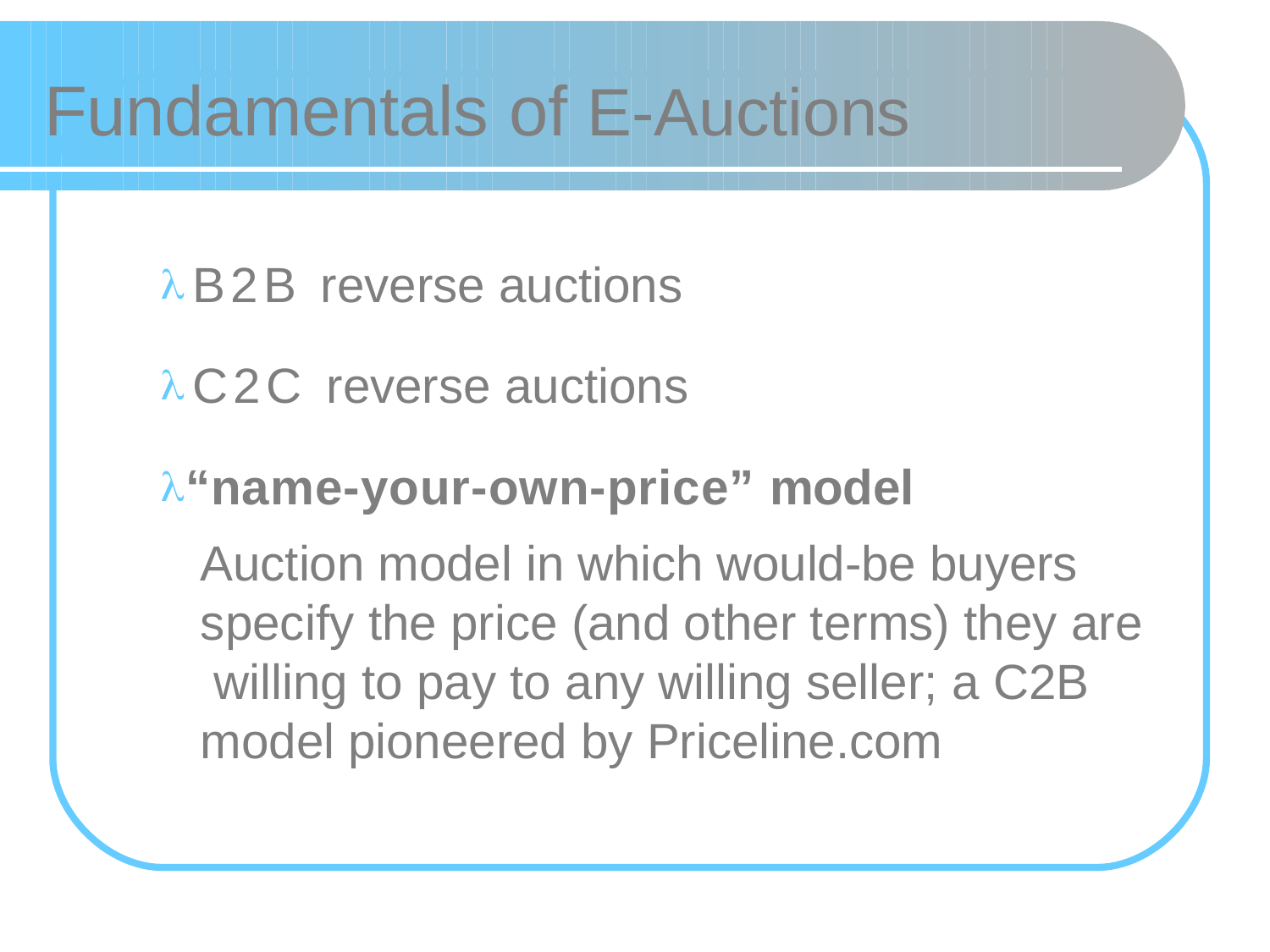

Fundamentals of E-Auctions
λB2B reverse auctions
λC2C reverse auctions
λ“name-your-own-price” model
Auction model in which would-be buyers  specify the price (and other terms) they are  willing to pay to any willing seller; a C2B  model pioneered by Priceline.com